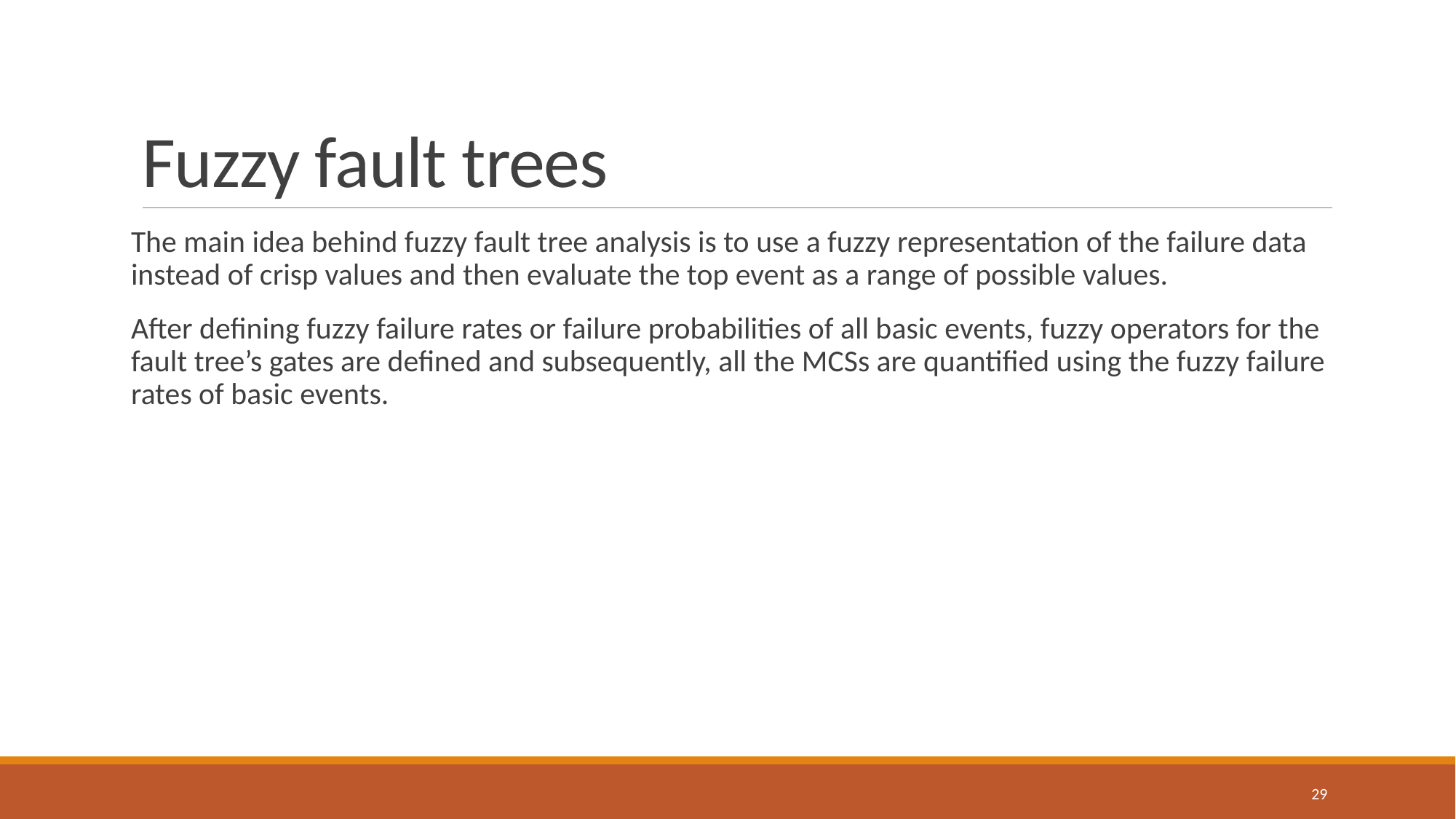

# Fuzzy fault trees
The main idea behind fuzzy fault tree analysis is to use a fuzzy representation of the failure data instead of crisp values and then evaluate the top event as a range of possible values.
After defining fuzzy failure rates or failure probabilities of all basic events, fuzzy operators for the fault tree’s gates are defined and subsequently, all the MCSs are quantified using the fuzzy failure rates of basic events.

29